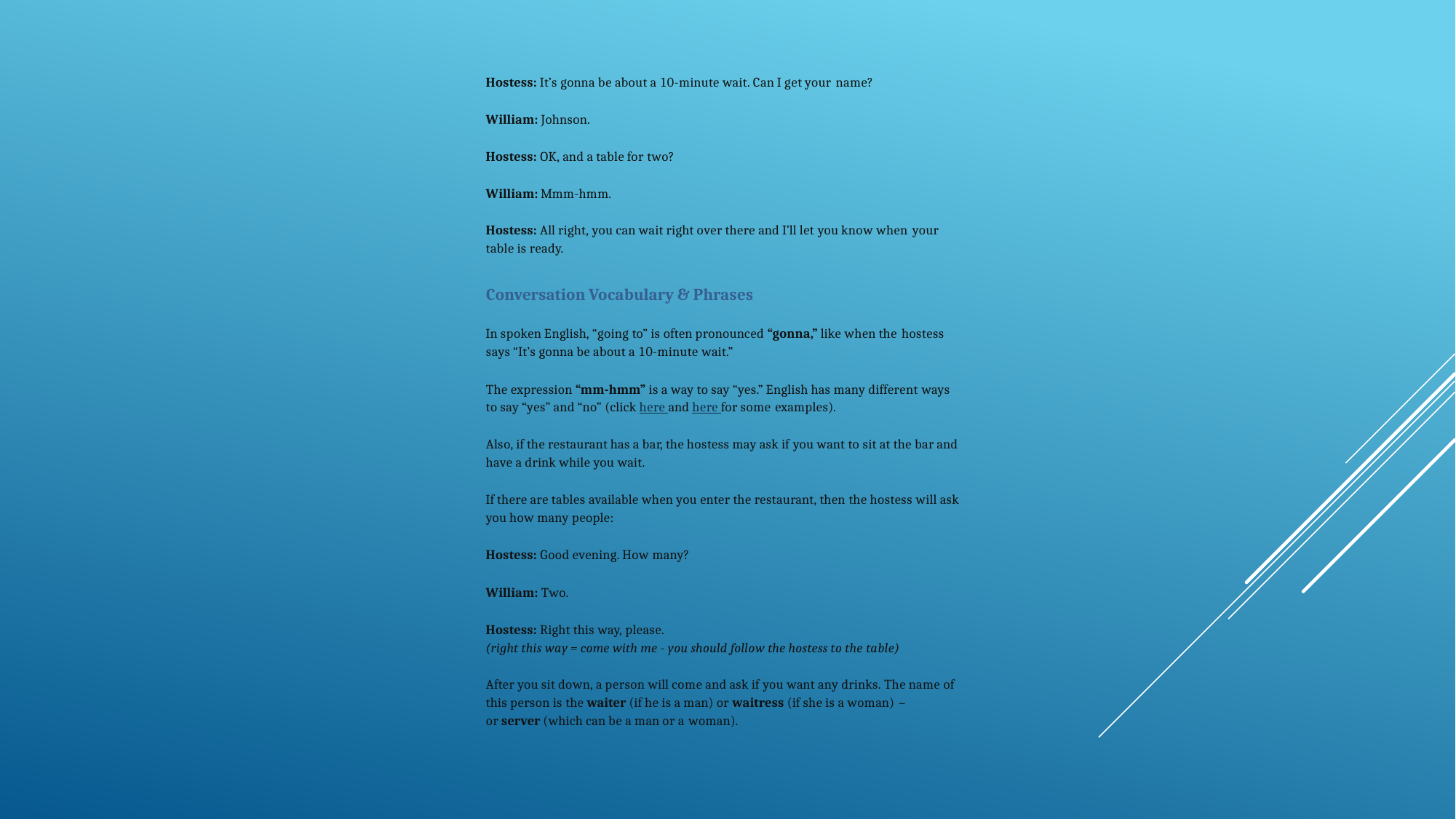

Hostess: It’s gonna be about a 10-minute wait. Can I get your name?

William: Johnson.

Hostess: OK, and a table for two?

William: Mmm-hmm.

Hostess: All right, you can wait right over there and I’ll let you know when your
table is ready.

Conversation Vocabulary & Phrases

In spoken English, “going to” is often pronounced “gonna,” like when the hostess
says “It’s gonna be about a 10-minute wait.”

The expression “mm-hmm” is a way to say “yes.” English has many different ways  to say “yes” and “no” (click here and here for some examples).

Also, if the restaurant has a bar, the hostess may ask if you want to sit at the bar and  have a drink while you wait.

If there are tables available when you enter the restaurant, then the hostess will ask  you how many people:

Hostess: Good evening. How many?

William: Two.

Hostess: Right this way, please.
(right this way = come with me - you should follow the hostess to the table)

After you sit down, a person will come and ask if you want any drinks. The name of  this person is the waiter (if he is a man) or waitress (if she is a woman) –
or server (which can be a man or a woman).
www.espressoenglish.net
© Shayna Oliveira 2013